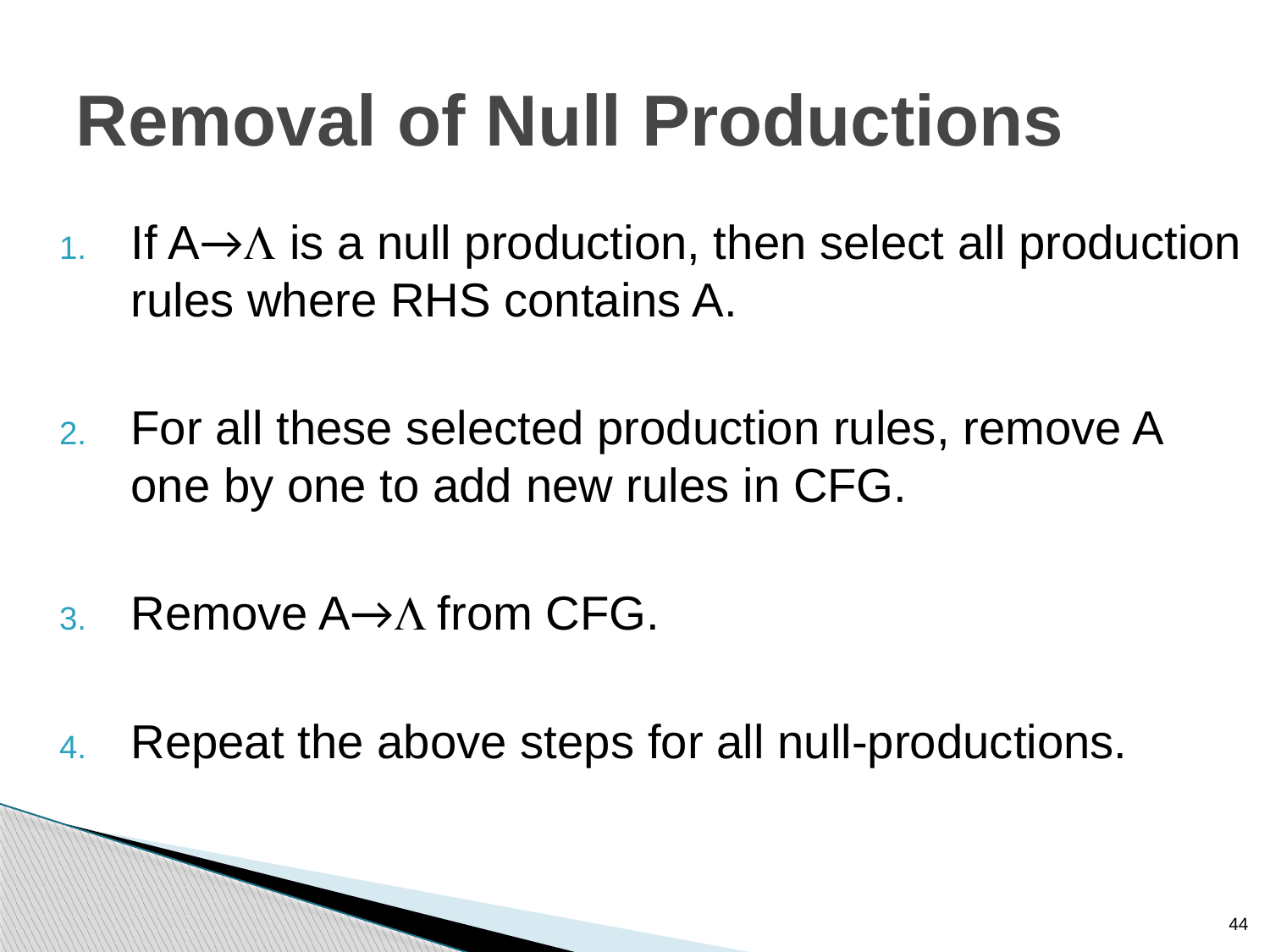

# Removal of Null Productions
If A→Λ is a null production, then select all production rules where RHS contains A.

For all these selected production rules, remove A one by one to add new rules in CFG.

Remove A→Λ from CFG.

Repeat the above steps for all null-productions.
44